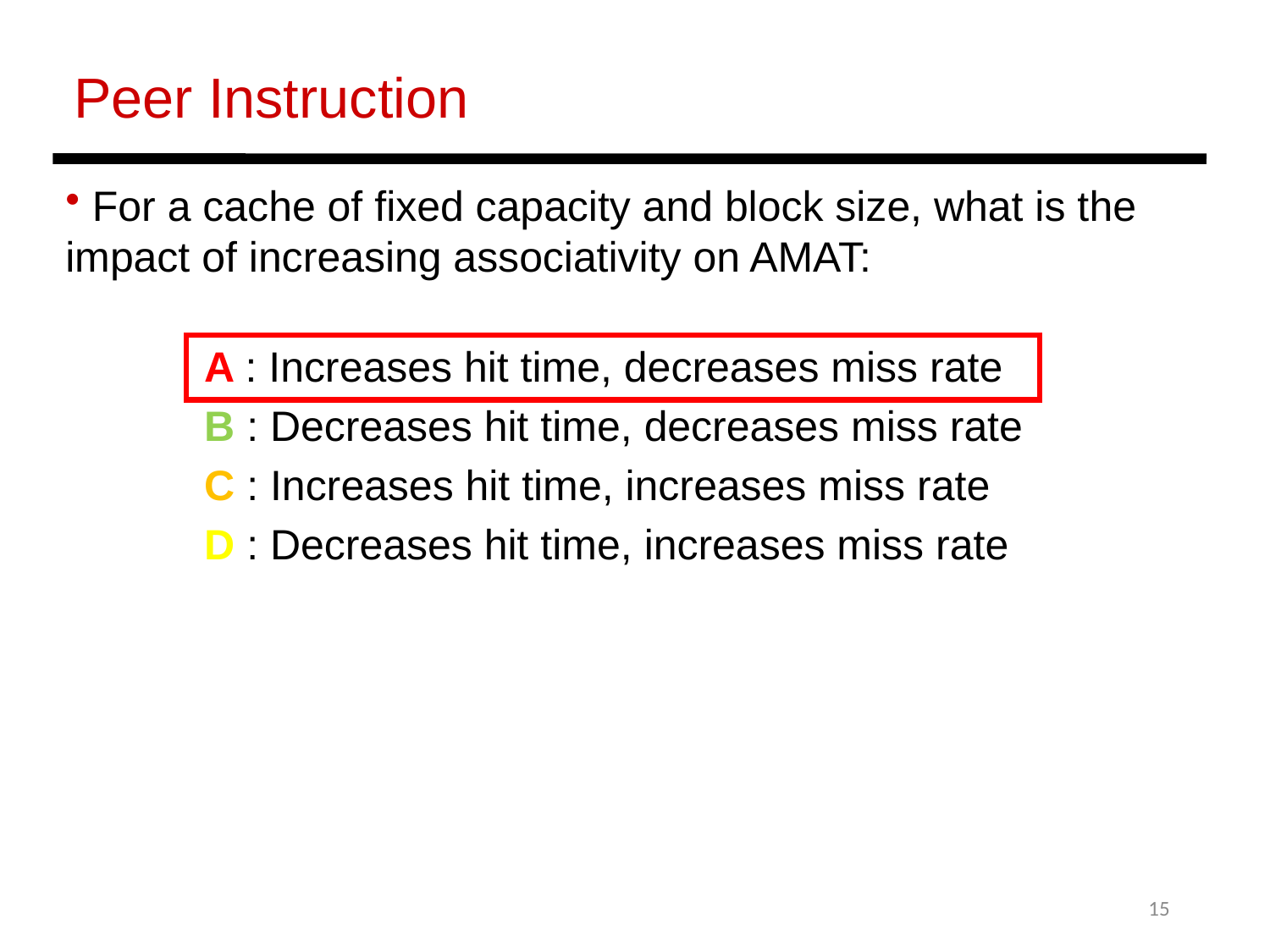

Peer Instruction

 For a cache of fixed capacity and block size, what is the impact of increasing associativity on AMAT:

	 A : Increases hit time, decreases miss rate
	 B : Decreases hit time, decreases miss rate
	 C : Increases hit time, increases miss rate
	 D : Decreases hit time, increases miss rate

15